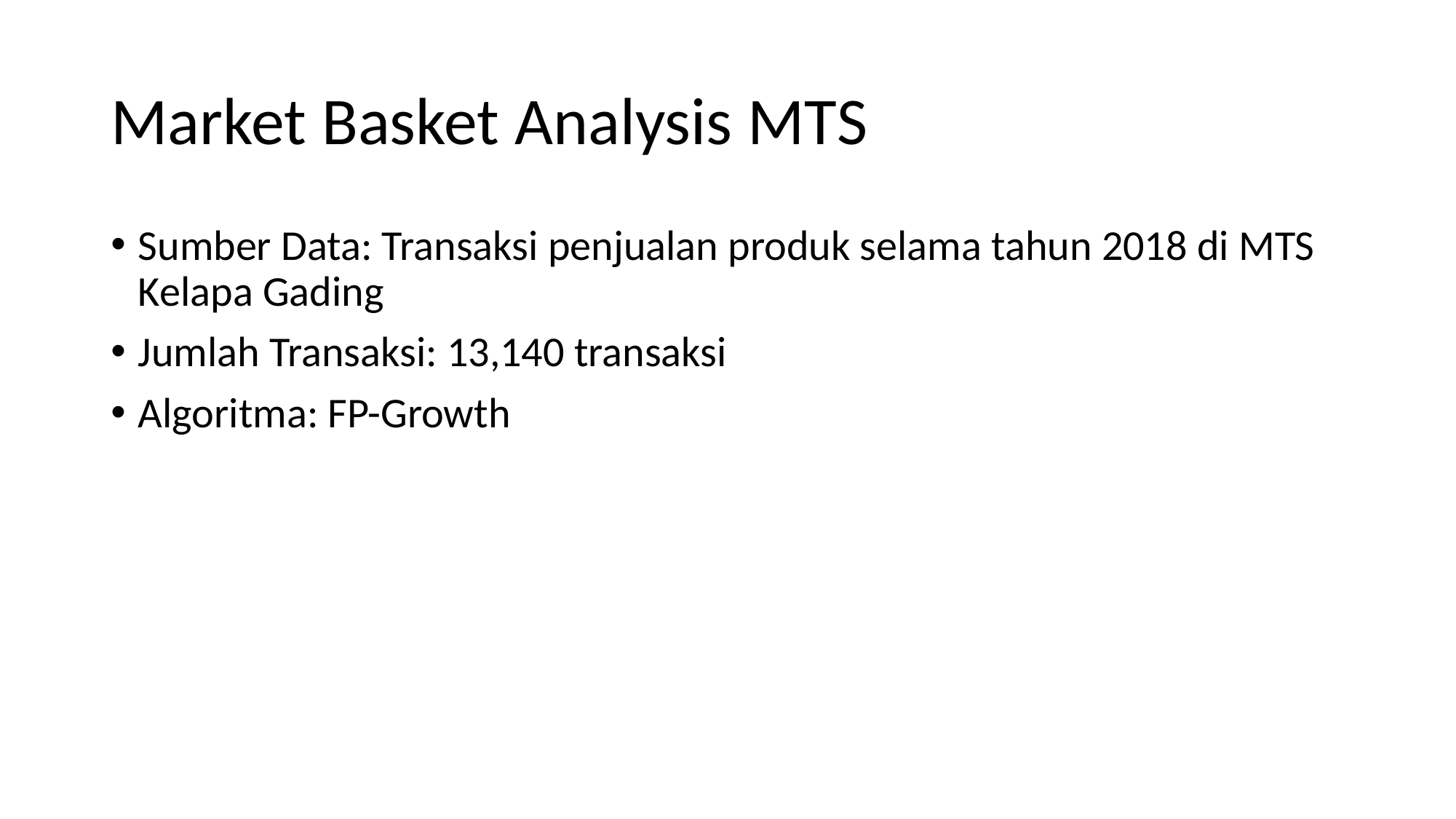

# Market Basket Analysis MTS
Sumber Data: Transaksi penjualan produk selama tahun 2018 di MTS Kelapa Gading
Jumlah Transaksi: 13,140 transaksi
Algoritma: FP-Growth